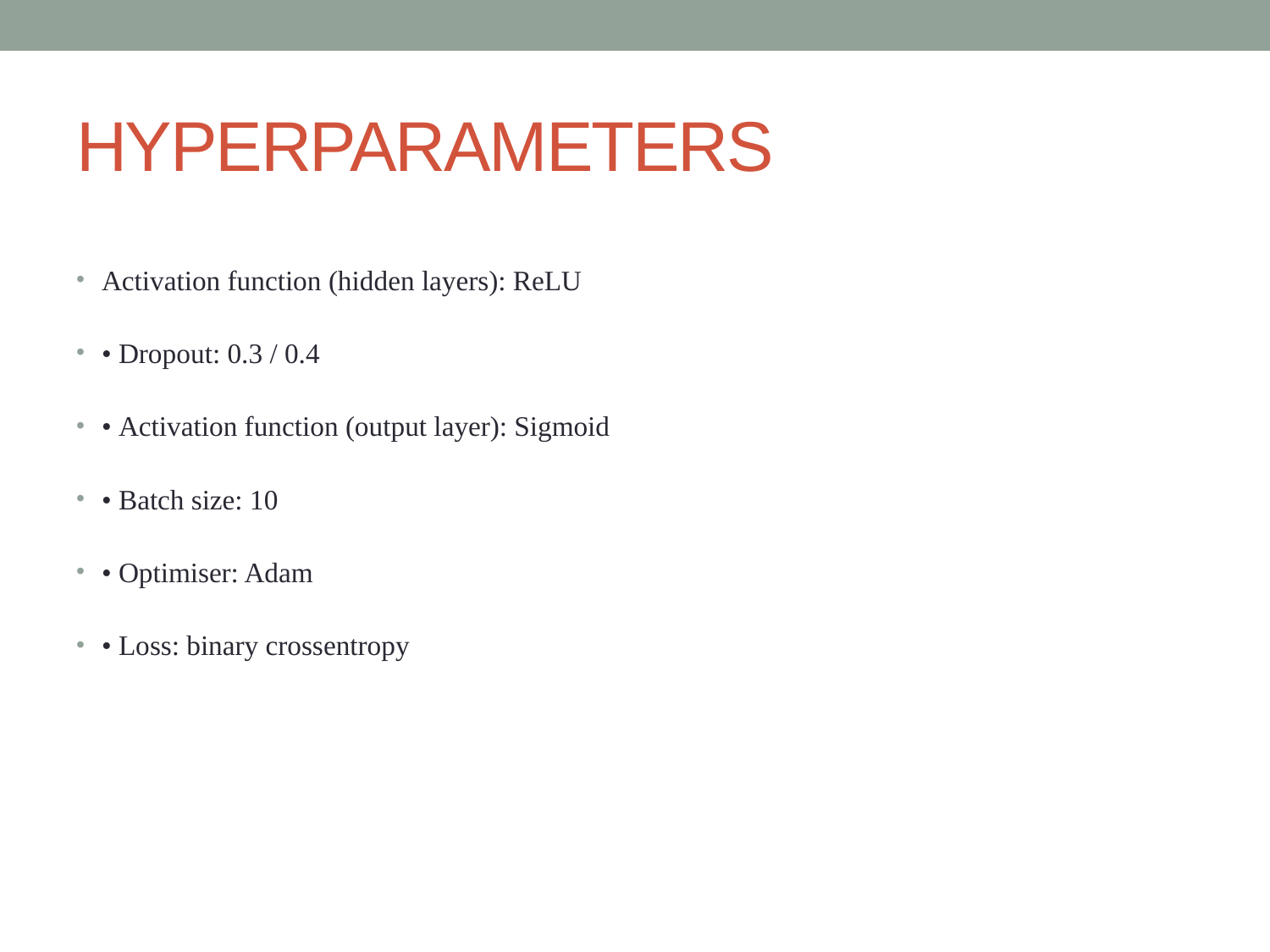

# HYPERPARAMETERS
Activation function (hidden layers): ReLU
• Dropout: 0.3 / 0.4
• Activation function (output layer): Sigmoid
• Batch size: 10
• Optimiser: Adam
• Loss: binary crossentropy